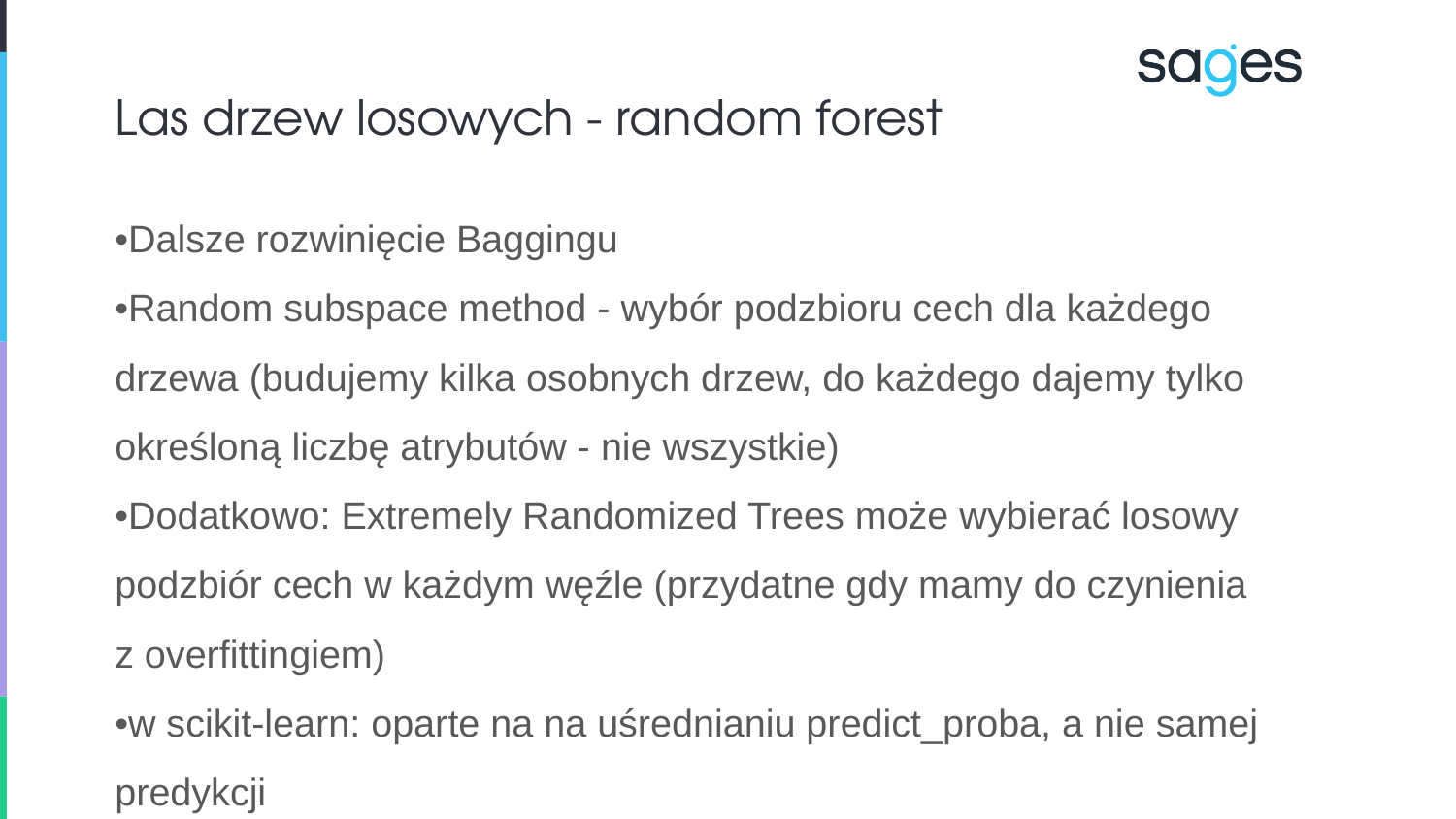

# Las drzew losowych - random forest
•Dalsze rozwinięcie Baggingu
•Random subspace method - wybór podzbioru cech dla każdego drzewa (budujemy kilka osobnych drzew, do każdego dajemy tylko określoną liczbę atrybutów - nie wszystkie)
•Dodatkowo: Extremely Randomized Trees może wybierać losowy podzbiór cech w każdym węźle (przydatne gdy mamy do czynienia z overfittingiem)
•w scikit-learn: oparte na na uśrednianiu predict_proba, a nie samej predykcji